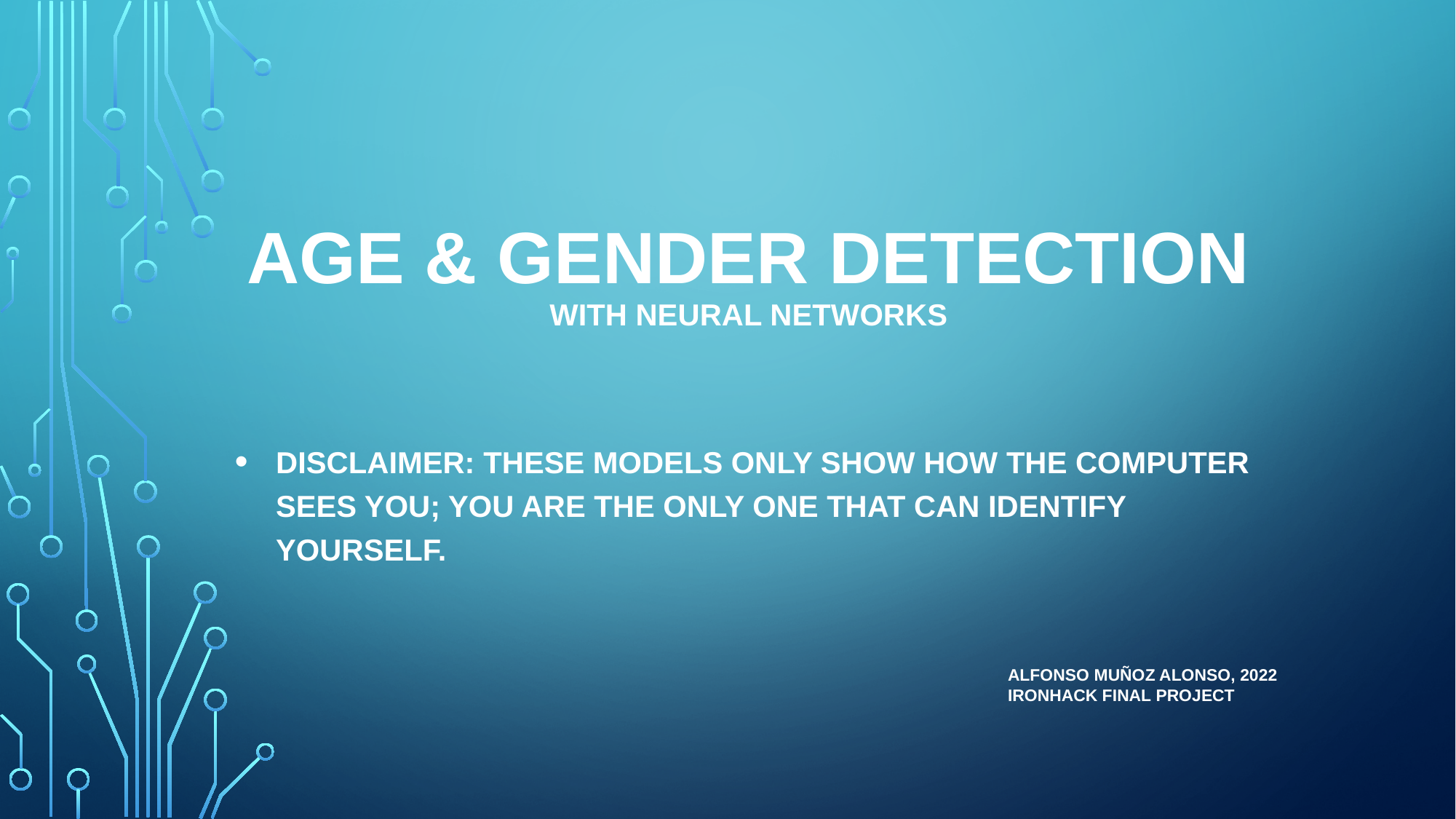

# Age & gender detection with neural networks
Disclaimer: these models only show how the computer sees you; you are the only one that can identify yourself.

ALFONSO MUÑOZ ALONSO, 2022
IRONHACK FINAL PROJECT